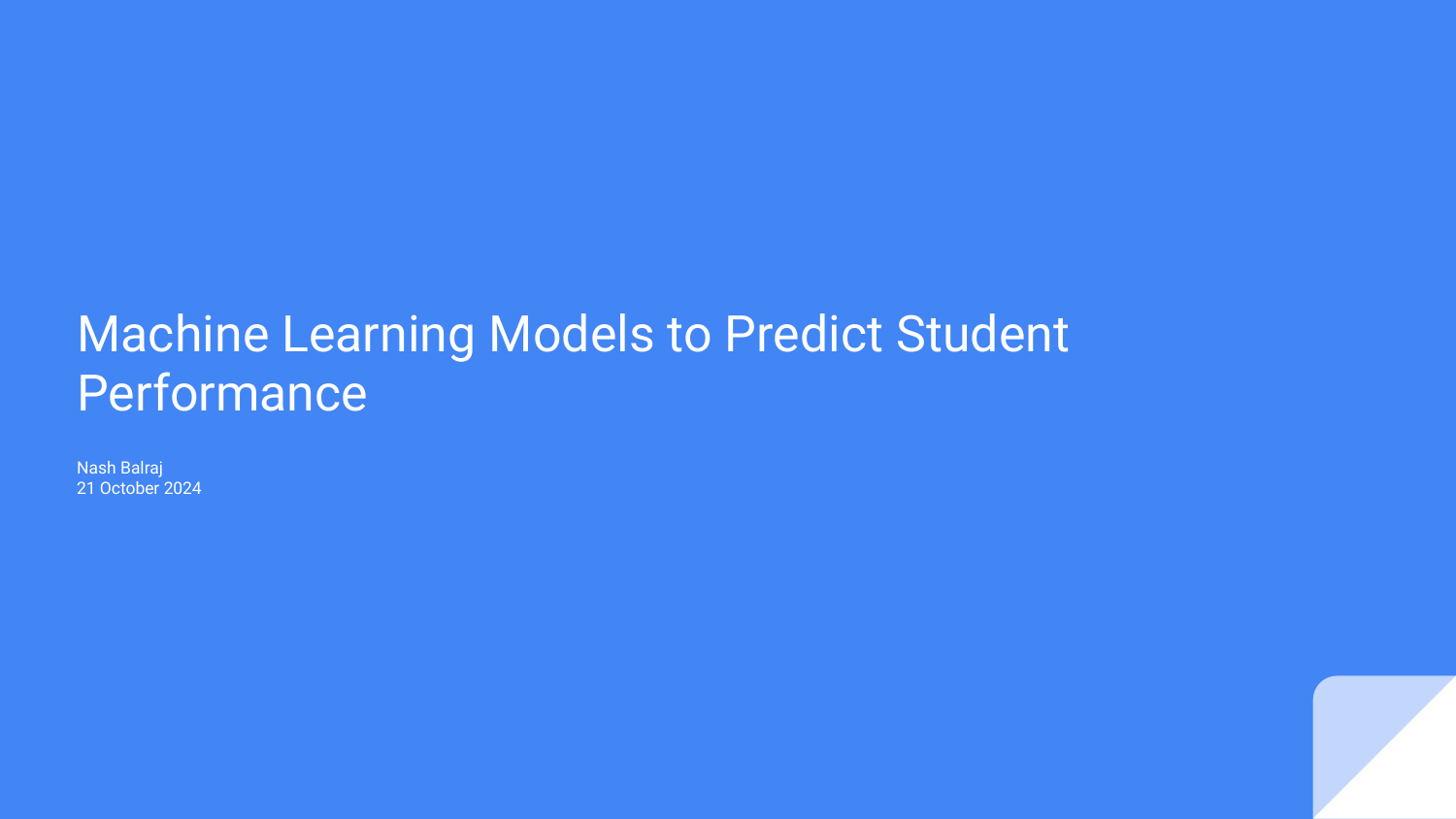

# Machine Learning Models to Predict Student Performance
Nash Balraj
21 October 2024